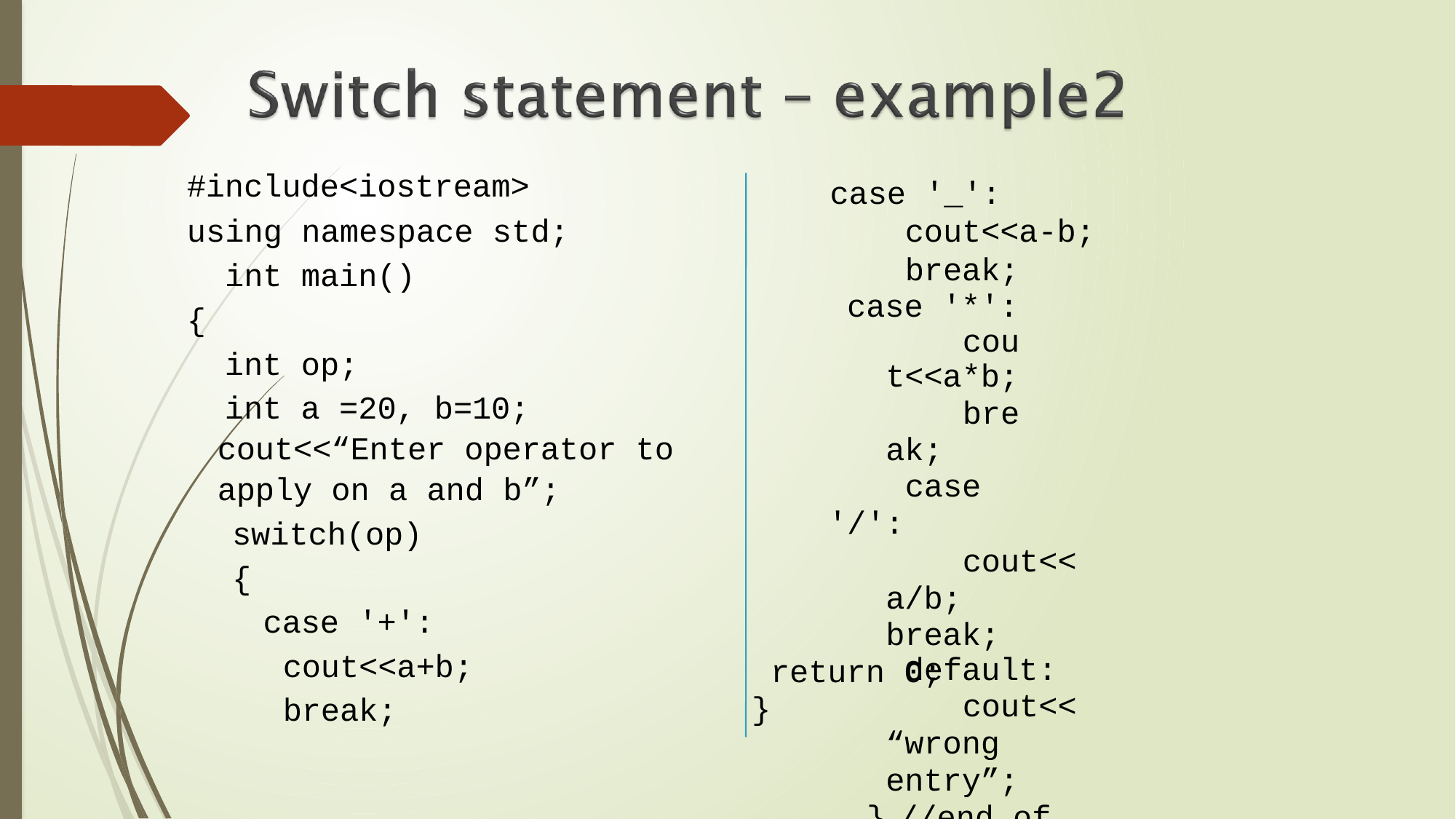

#include<iostream>
using namespace std;   int main()
{
int op;
int a =20, b=10;  cout<<“Enter operator to  apply on a and b”;
switch(op)
{
case '+':  cout<<a+b;  break;
case '_':
cout<<a-b;
break;  case '*':
cout<<a*b;
break;
case '/':
cout<<a/b;  break;
default:
cout<<“wrong entry”;
}	//end of switch

return 0;
}